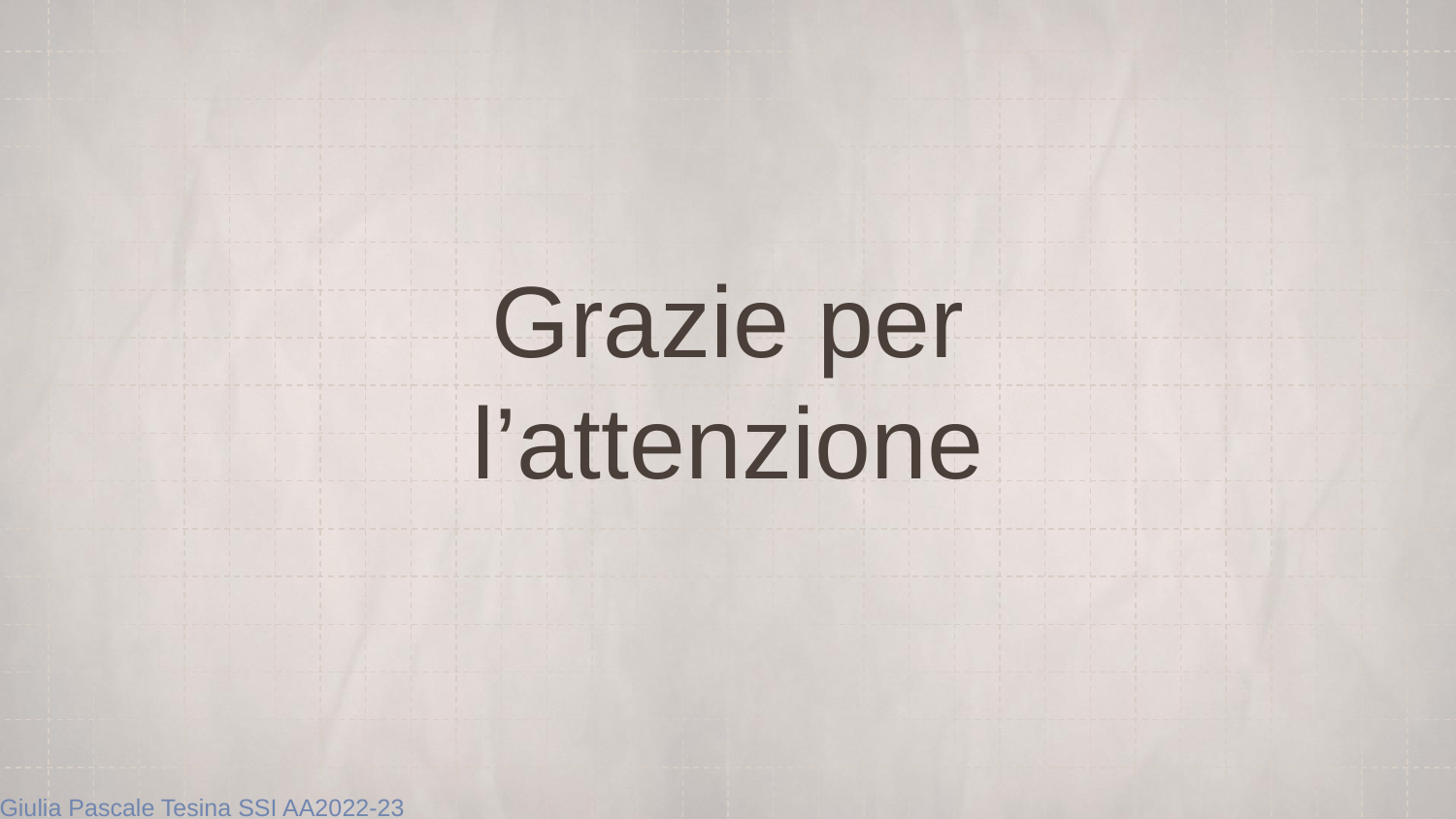

# Grazie per l’attenzione
Giulia Pascale Tesina SSI AA2022-23